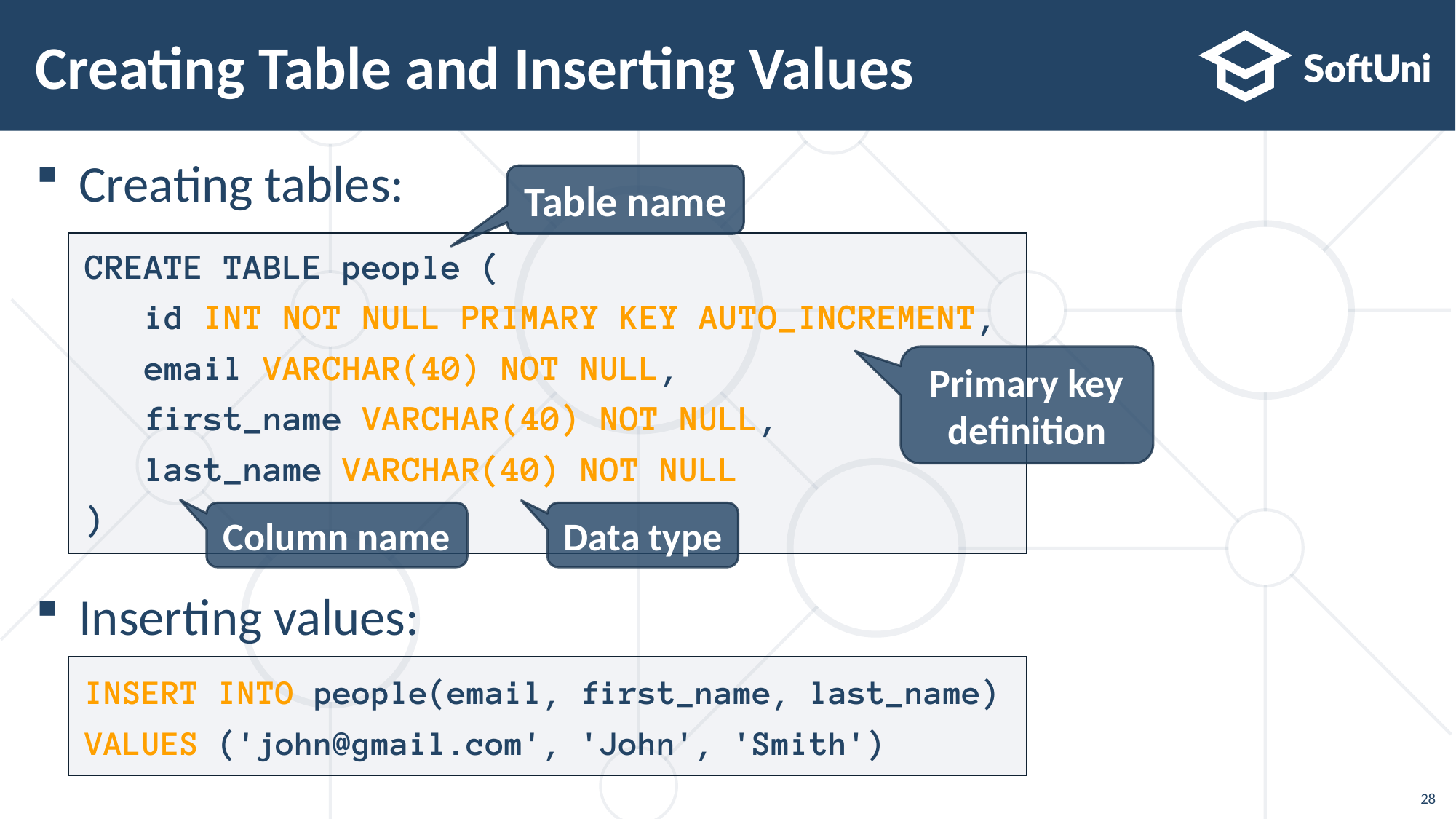

# Creating Table and Inserting Values
Creating tables:

Inserting values:
Table name
CREATE TABLE people (
   id INT NOT NULL PRIMARY KEY AUTO_INCREMENT,
   email VARCHAR(40) NOT NULL,
   first_name VARCHAR(40) NOT NULL,
   last_name VARCHAR(40) NOT NULL
)
Primary key definition
Column name
Data type
INSERT INTO people(email, first_name, last_name)
VALUES ('john@gmail.com', 'John', 'Smith')
28